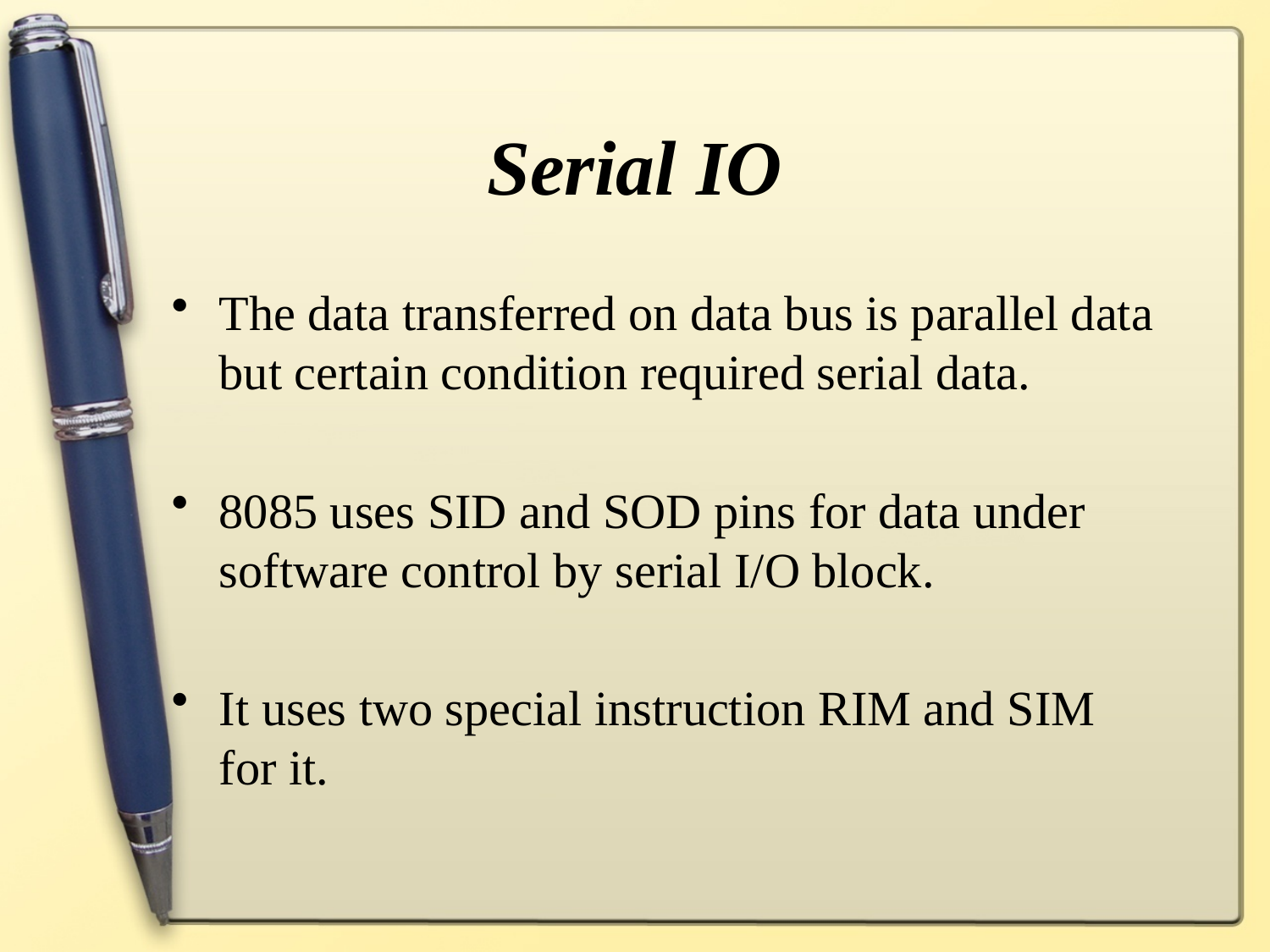

# Serial IO
The data transferred on data bus is parallel data but certain condition required serial data.

8085 uses SID and SOD pins for data under software control by serial I/O block.

It uses two special instruction RIM and SIM for it.